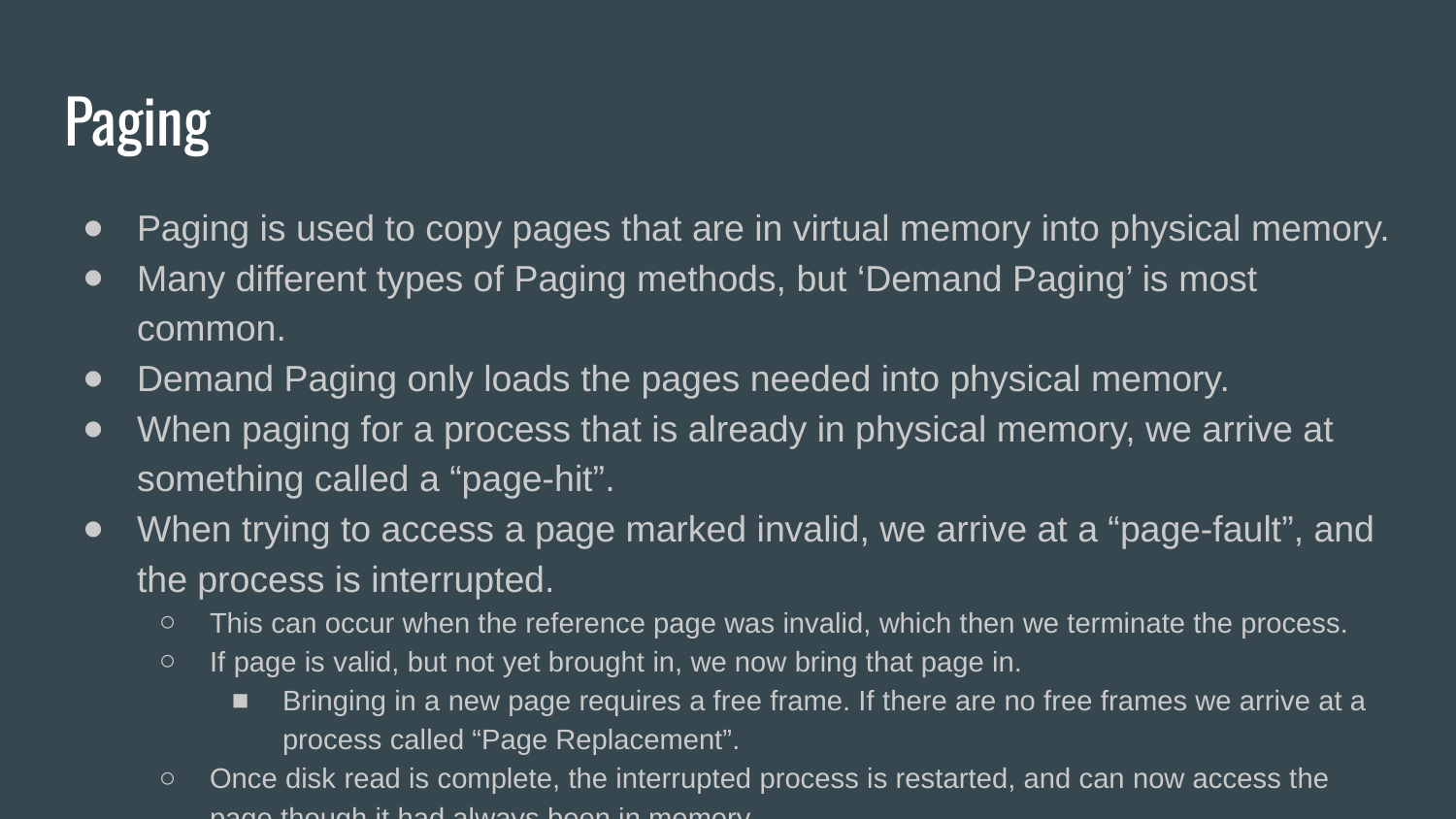

# Paging
Paging is used to copy pages that are in virtual memory into physical memory.
Many different types of Paging methods, but ‘Demand Paging’ is most common.
Demand Paging only loads the pages needed into physical memory.
When paging for a process that is already in physical memory, we arrive at something called a “page-hit”.
When trying to access a page marked invalid, we arrive at a “page-fault”, and the process is interrupted.
This can occur when the reference page was invalid, which then we terminate the process.
If page is valid, but not yet brought in, we now bring that page in.
Bringing in a new page requires a free frame. If there are no free frames we arrive at a process called “Page Replacement”.
Once disk read is complete, the interrupted process is restarted, and can now access the page though it had always been in memory.